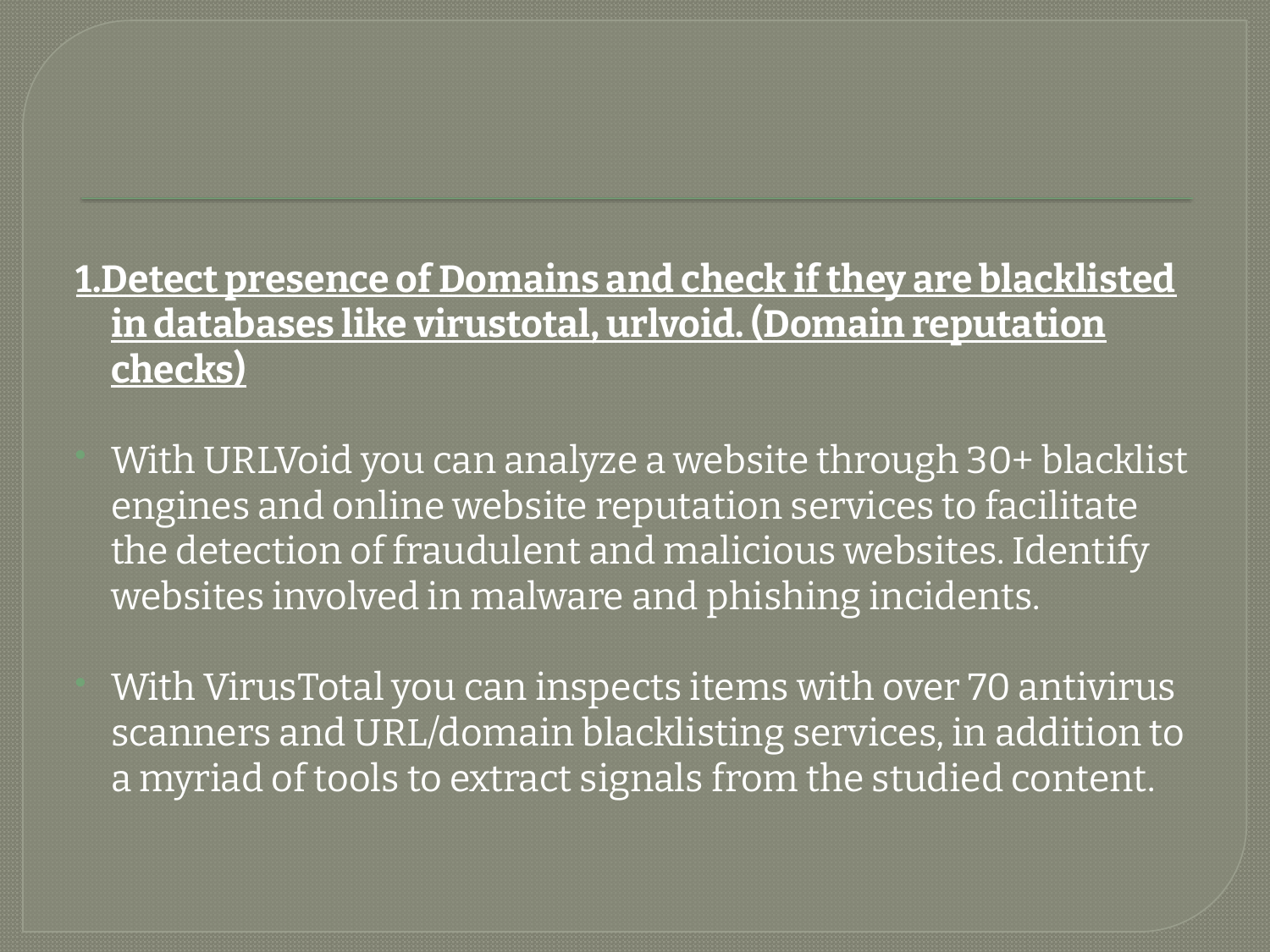

1.Detect presence of Domains and check if they are blacklisted in databases like virustotal, urlvoid. (Domain reputation checks)

With URLVoid you can analyze a website through 30+ blacklist engines and online website reputation services to facilitate the detection of fraudulent and malicious websites. Identify websites involved in malware and phishing incidents.

With VirusTotal you can inspects items with over 70 antivirus scanners and URL/domain blacklisting services, in addition to a myriad of tools to extract signals from the studied content.